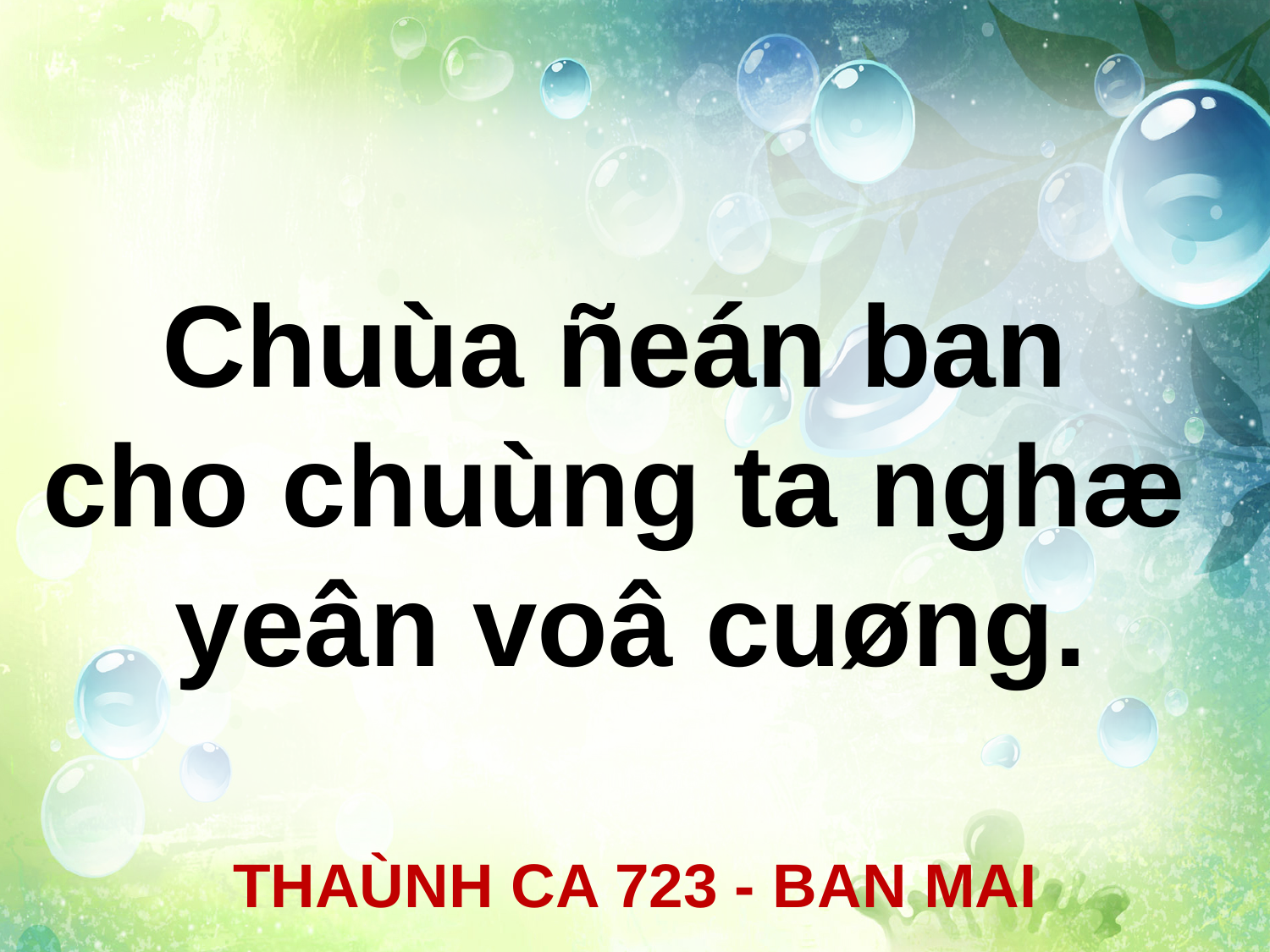

Chuùa ñeán ban
cho chuùng ta nghæ
yeân voâ cuøng.
THAÙNH CA 723 - BAN MAI